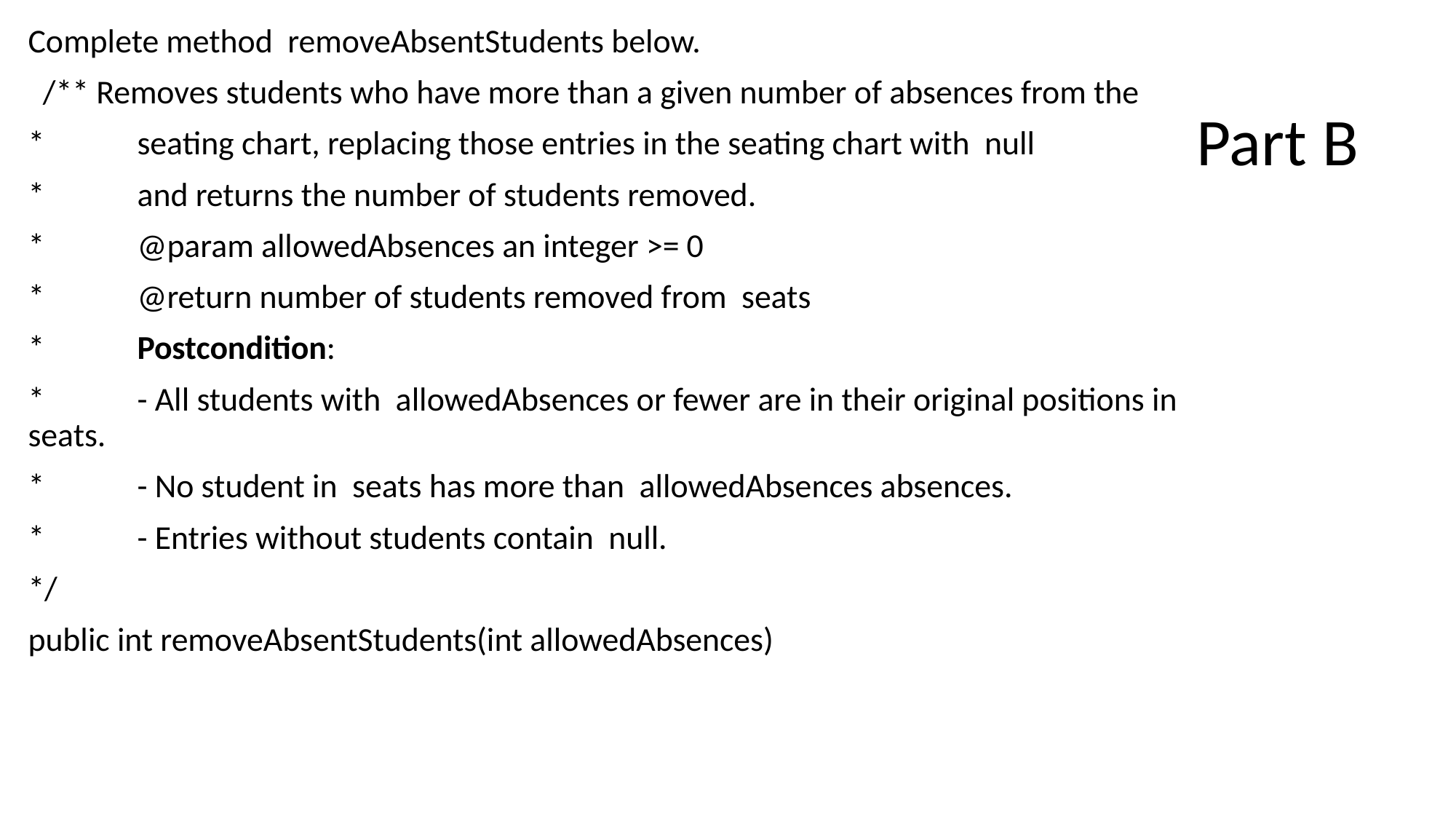

Complete method  removeAbsentStudents below.
  /** Removes students who have more than a given number of absences from the
*	seating chart, replacing those entries in the seating chart with  null
*	and returns the number of students removed.
*	@param allowedAbsences an integer >= 0
*	@return number of students removed from  seats
*	Postcondition:
*	- All students with  allowedAbsences or fewer are in their original positions in  seats.
*	- No student in  seats has more than  allowedAbsences absences.
*	- Entries without students contain  null.
*/
public int removeAbsentStudents(int allowedAbsences)

Part B